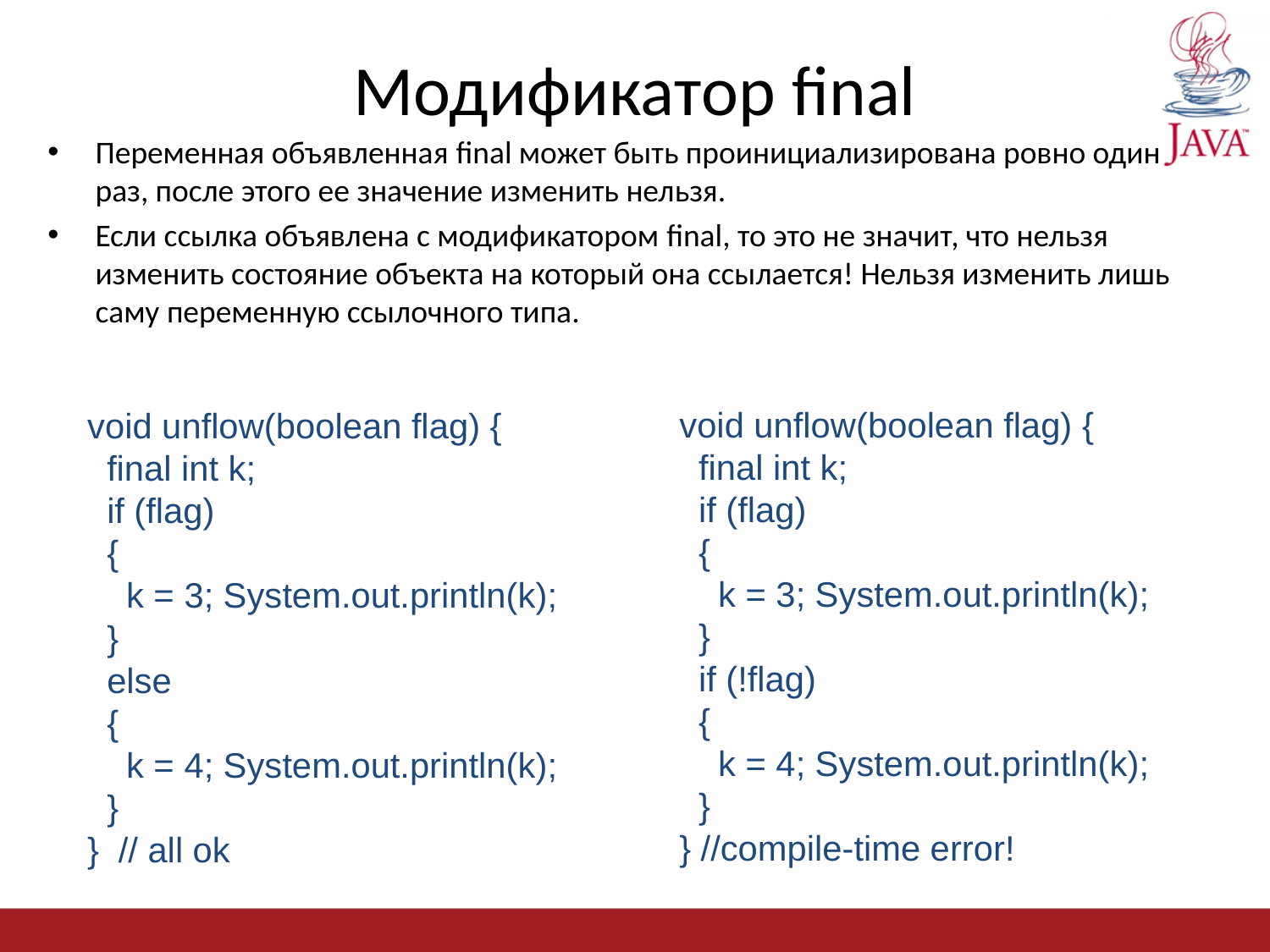

# Модификатор final
Переменная объявленная final может быть проинициализирована ровно один раз, после этого ее значение изменить нельзя.
Если ссылка объявлена с модификатором final, то это не значит, что нельзя изменить состояние объекта на который она ссылается! Нельзя изменить лишь саму переменную ссылочного типа.
void unflow(boolean flag) {
  final int k;
  if (flag)
  {
    k = 3; System.out.println(k);
  }
  if (!flag)
  {
    k = 4; System.out.println(k);
  }
} //compile-time error!
void unflow(boolean flag) {
  final int k;
  if (flag)
  {
    k = 3; System.out.println(k);
  }
  else
  {
    k = 4; System.out.println(k);
  }
}  // all ok